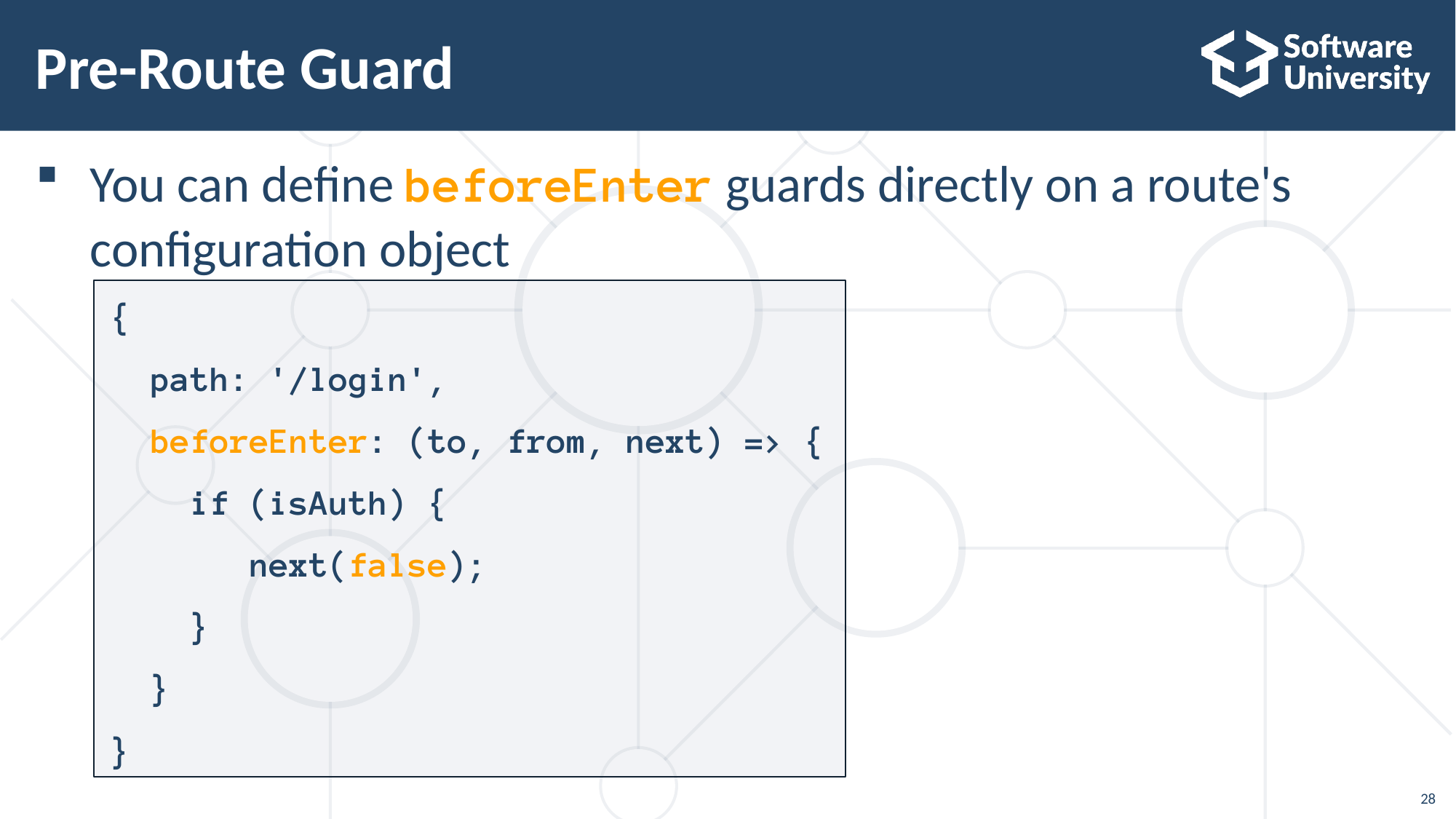

# Pre-Route Guard
You can define beforeEnter guards directly on a route's
configuration object
{
  path: '/login',
  beforeEnter: (to, from, next) => {
    if (isAuth) {
       next(false);
    }
  }
}
28